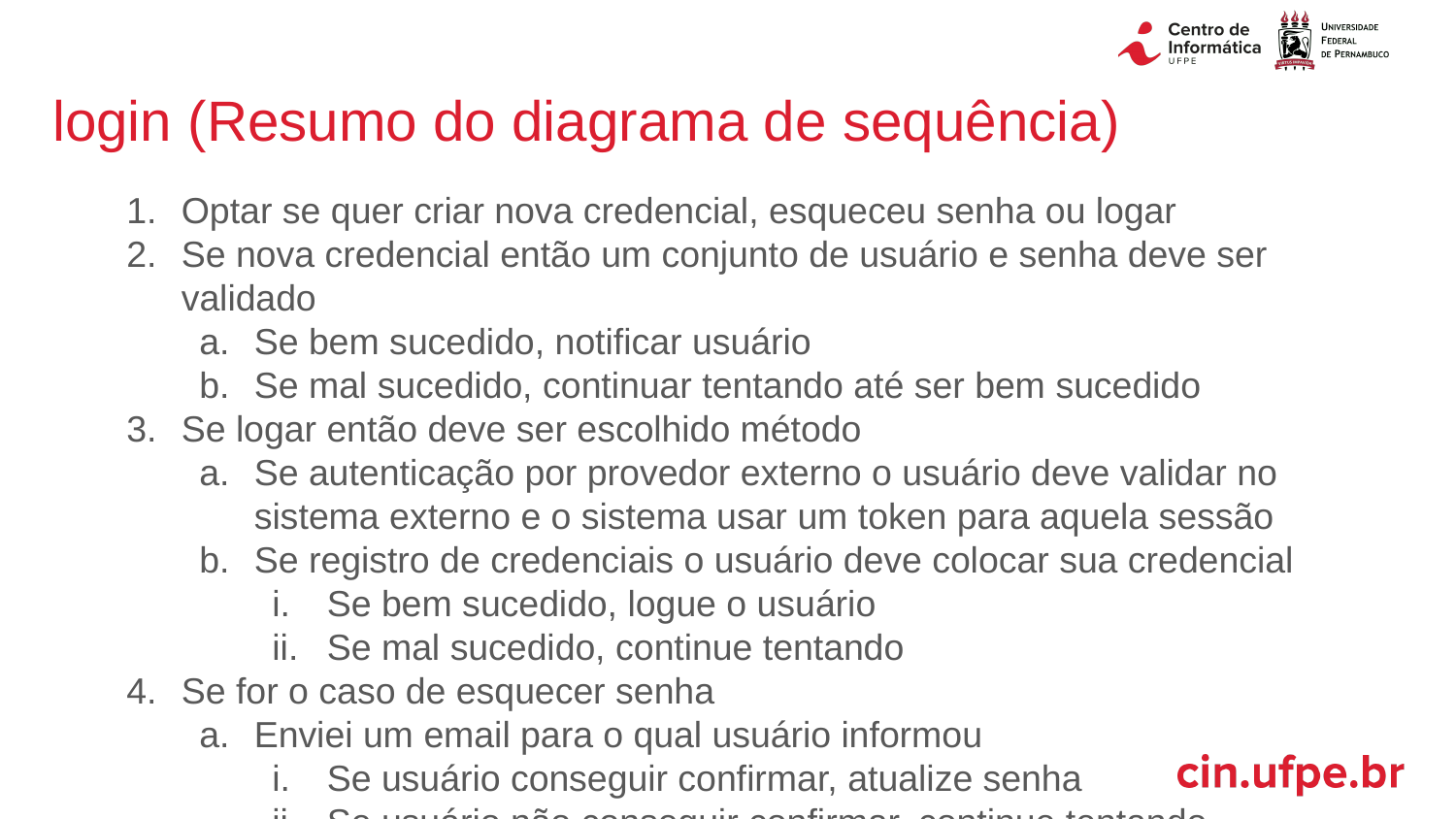

# login (Resumo do diagrama de sequência)
Optar se quer criar nova credencial, esqueceu senha ou logar
Se nova credencial então um conjunto de usuário e senha deve ser validado
Se bem sucedido, notificar usuário
Se mal sucedido, continuar tentando até ser bem sucedido
Se logar então deve ser escolhido método
Se autenticação por provedor externo o usuário deve validar no sistema externo e o sistema usar um token para aquela sessão
Se registro de credenciais o usuário deve colocar sua credencial
Se bem sucedido, logue o usuário
Se mal sucedido, continue tentando
Se for o caso de esquecer senha
Enviei um email para o qual usuário informou
Se usuário conseguir confirmar, atualize senha
Se usuário não conseguir confirmar, continue tentando